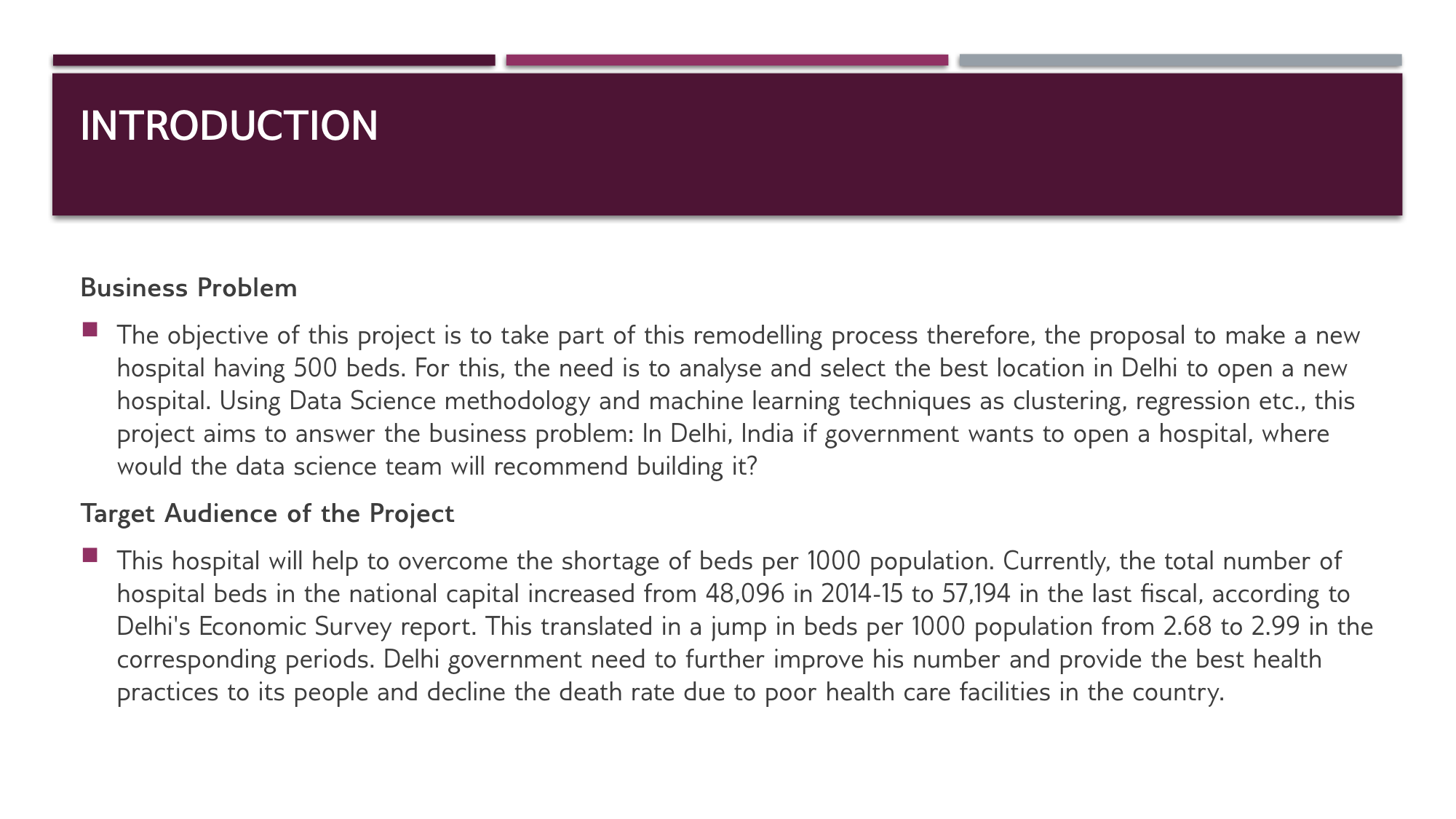

# INTRODUCTION
Business Problem
The objective of this project is to take part of this remodelling process therefore, the proposal to make a new hospital having 500 beds. For this, the need is to analyse and select the best location in Delhi to open a new hospital. Using Data Science methodology and machine learning techniques as clustering, regression etc., this project aims to answer the business problem: In Delhi, India if government wants to open a hospital, where would the data science team will recommend building it?
Target Audience of the Project
This hospital will help to overcome the shortage of beds per 1000 population. Currently, the total number of hospital beds in the national capital increased from 48,096 in 2014-15 to 57,194 in the last fiscal, according to Delhi's Economic Survey report. This translated in a jump in beds per 1000 population from 2.68 to 2.99 in the corresponding periods. Delhi government need to further improve his number and provide the best health practices to its people and decline the death rate due to poor health care facilities in the country.